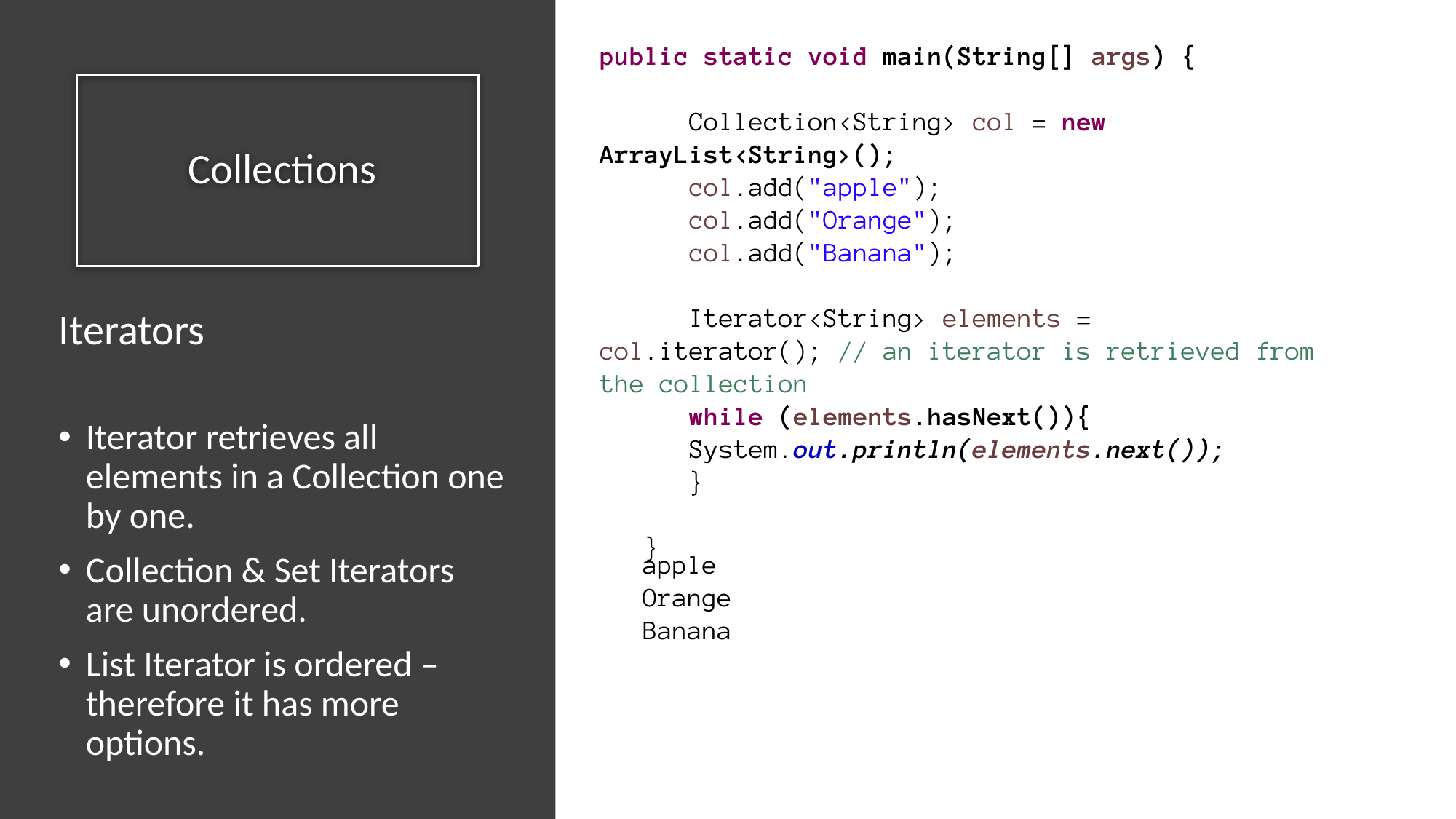

public static void main(String[] args) {

      Collection<String> col = new ArrayList<String>();
      col.add("apple");
      col.add("Orange");
      col.add("Banana");

      Iterator<String> elements = col.iterator(); // an iterator is retrieved from the collection
      while (elements.hasNext()){
      System.out.println(elements.next());
      }

   }
# Collections
Iterators

Iterator retrieves all elements in a Collection one by one.
Collection & Set Iterators are unordered.
List Iterator is ordered – therefore it has more options.

apple
Orange
Banana